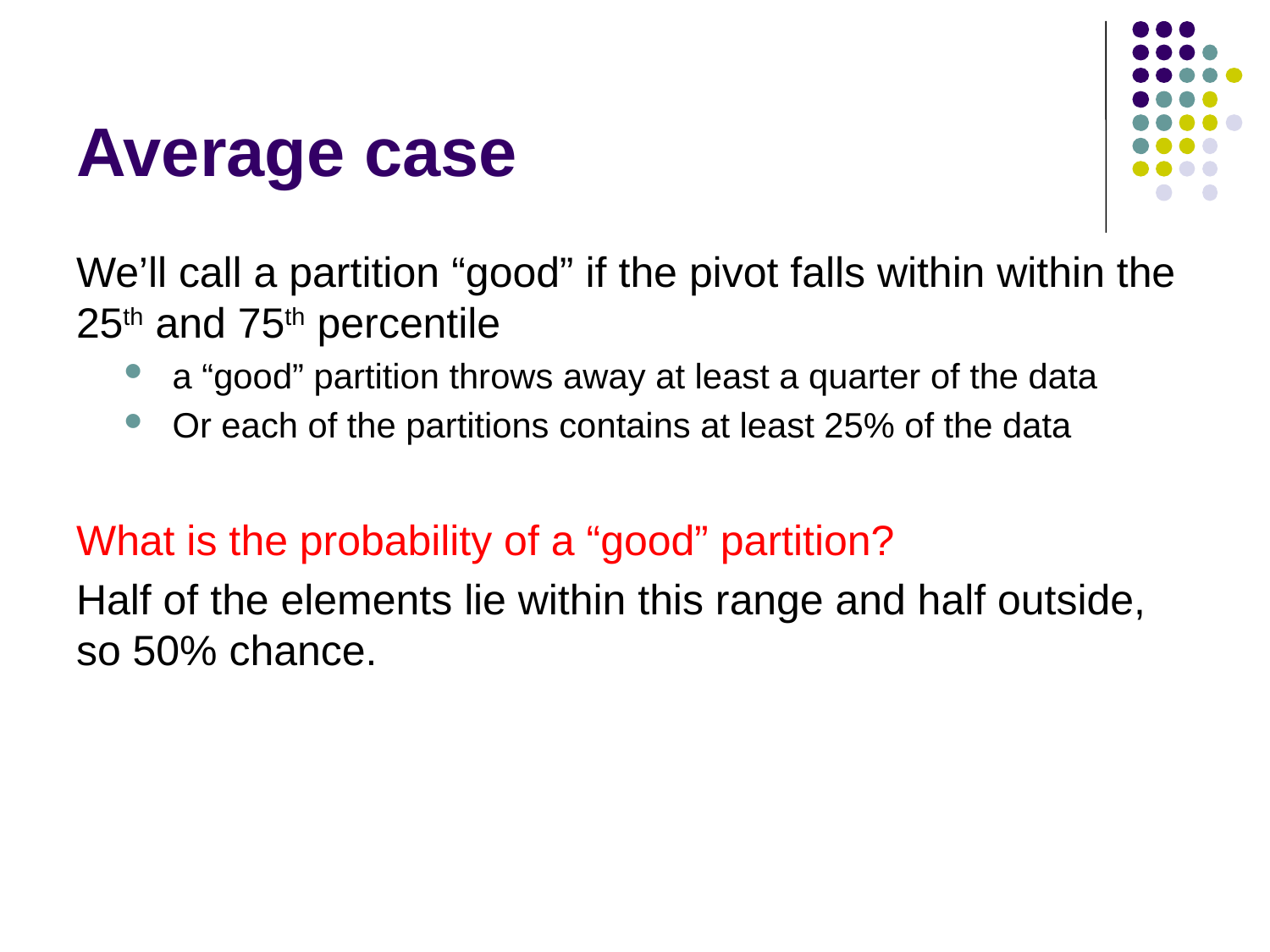

# Average case
We’ll call a partition “good” if the pivot falls within within the 25th and 75th percentile
a “good” partition throws away at least a quarter of the data
Or each of the partitions contains at least 25% of the data

What is the probability of a “good” partition?
Half of the elements lie within this range and half outside, so 50% chance.